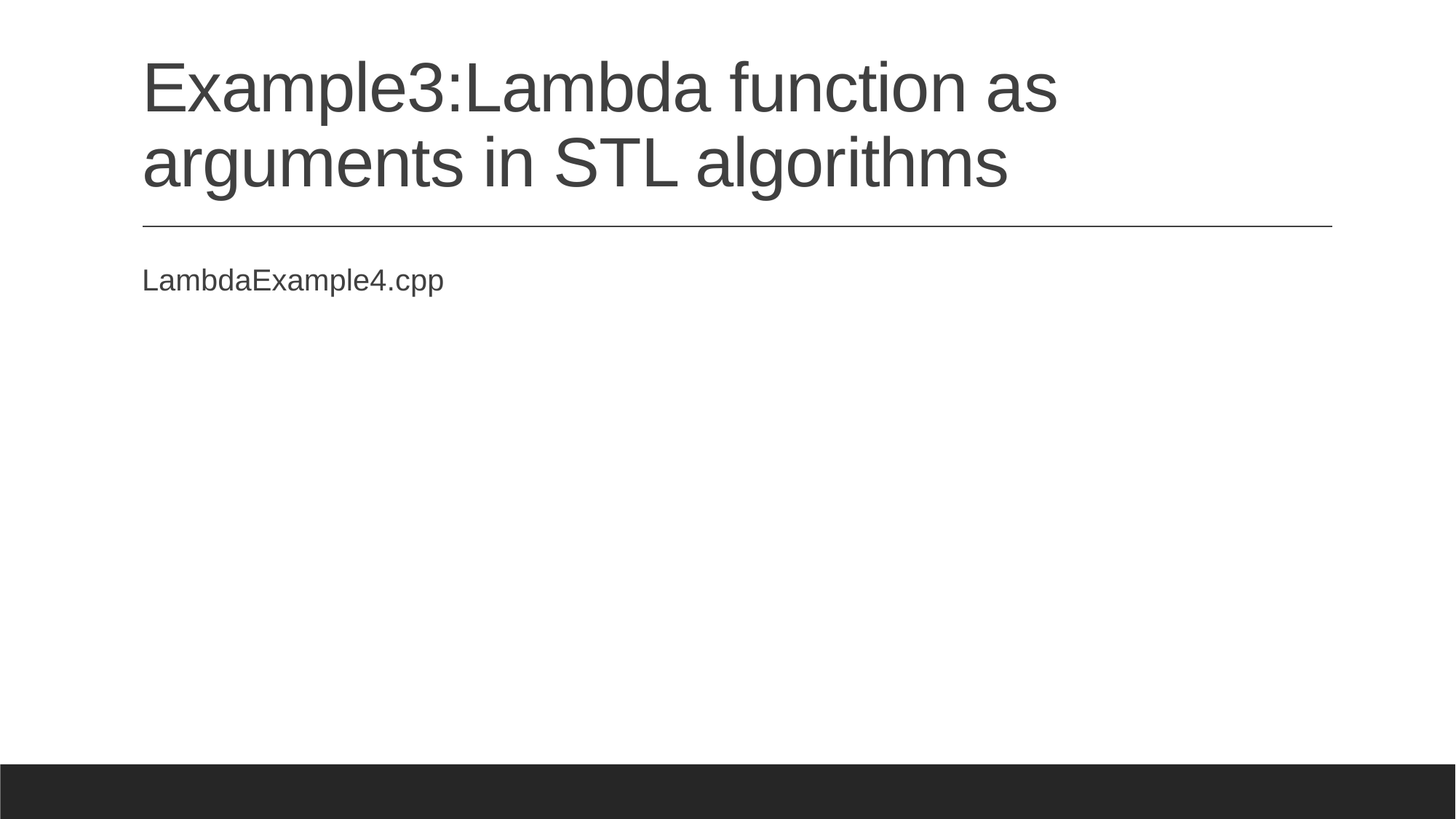

# Example3:Lambda function as arguments in STL algorithms
LambdaExample4.cpp